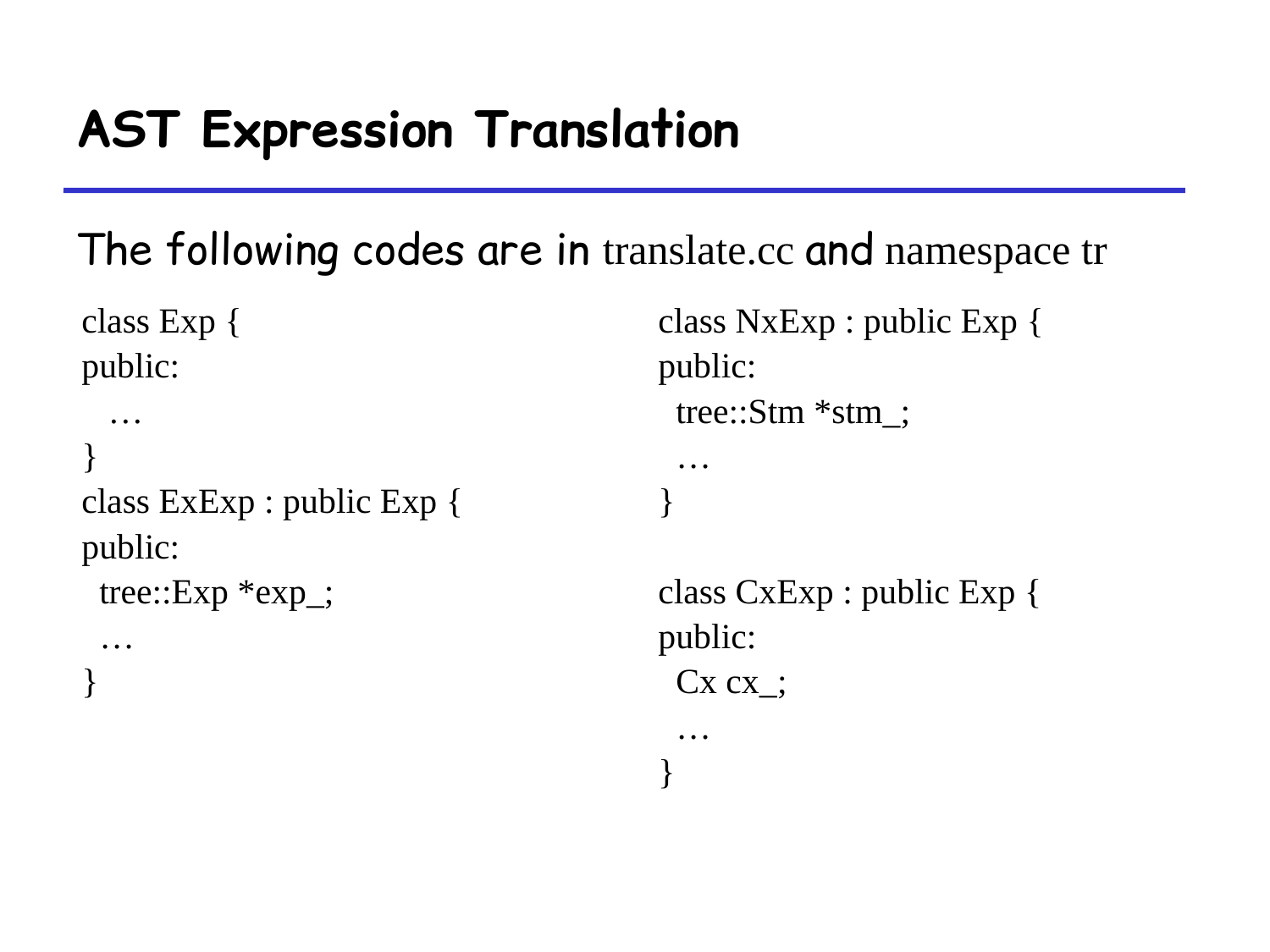

# AST Expression Translation
The following codes are in translate.cc and namespace tr
class Exp {
public:
   …
}
class ExExp : public Exp {
public:
  tree::Exp *exp_;
  …
}

class NxExp : public Exp {
public:
  tree::Stm *stm_;
  …
}

class CxExp : public Exp {
public:
  Cx cx_;
  …
}

12